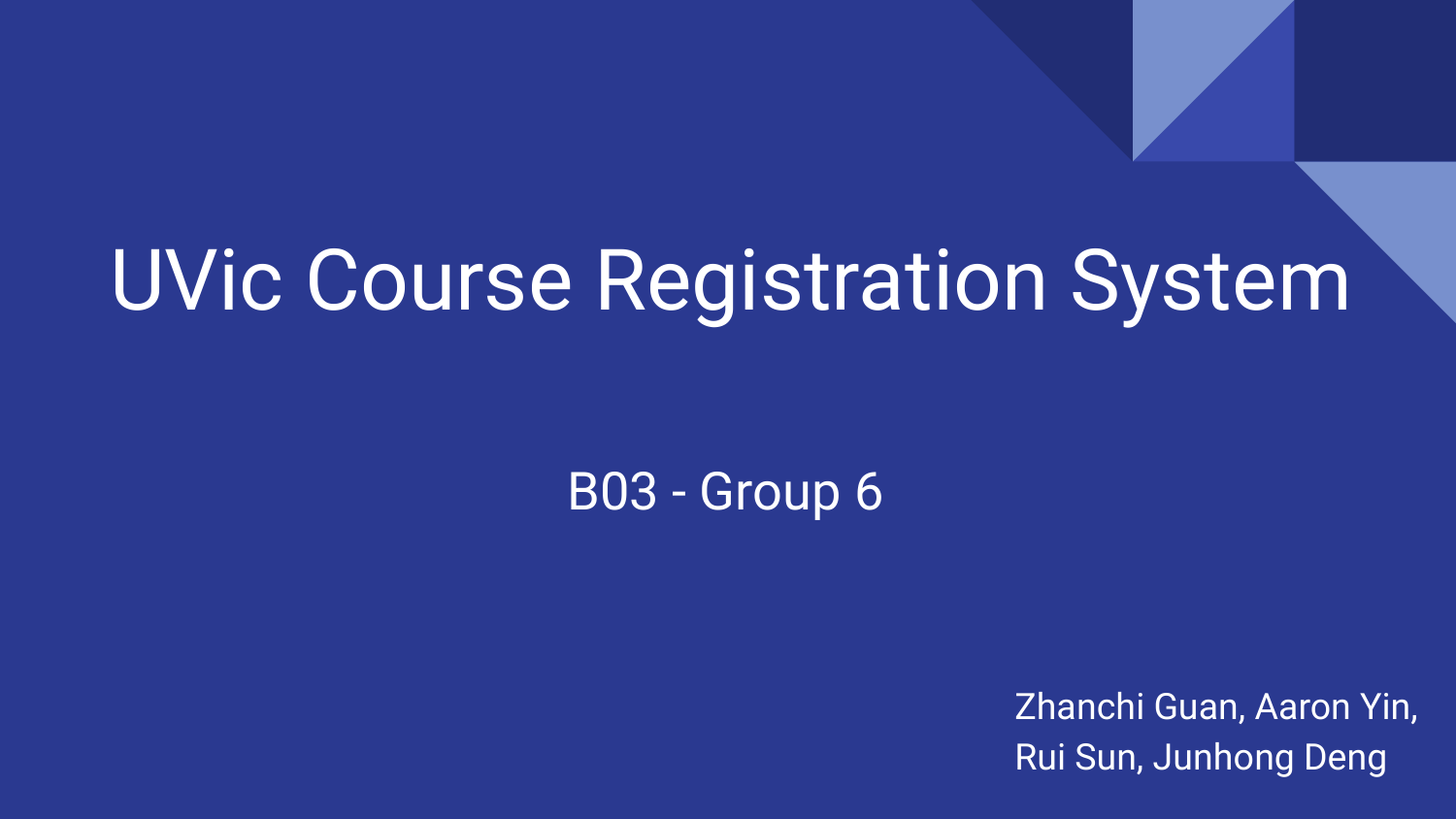

# UVic Course Registration System
          B03 - Group 6
Zhanchi Guan, Aaron Yin,
Rui Sun, Junhong Deng